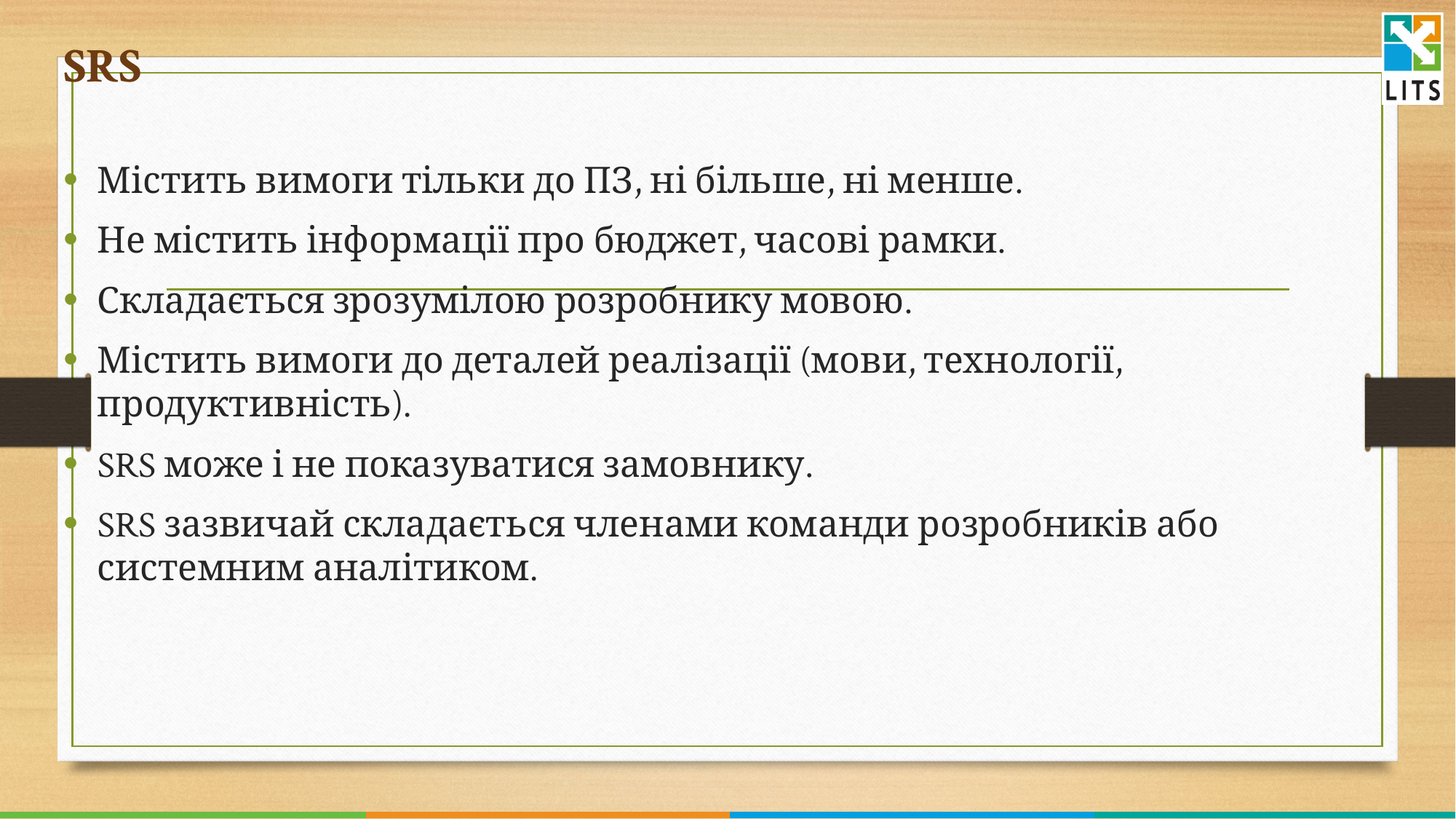

SRS
Містить вимоги тільки до ПЗ, ні більше, ні менше.
Не містить інформації про бюджет, часові рамки.
Складається зрозумілою розробнику мовою.
Містить вимоги до деталей реалізації (мови, технології, продуктивність).
SRS може і не показуватися замовнику.
SRS зазвичай складається членами команди розробників або системним аналітиком.